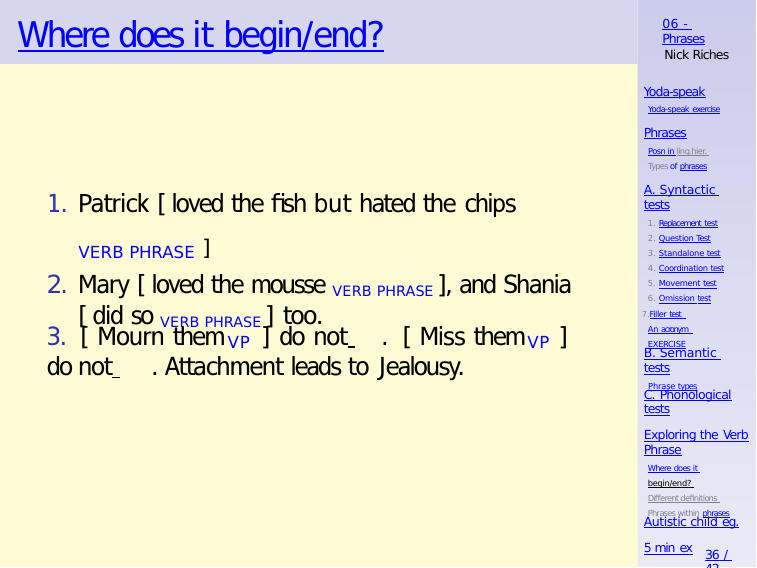

# Where does it begin/end?
06 - Phrases
Nick Riches
Yoda-speak
Yoda-speak exercise

Phrases
Posn in ling.hier.  Types of phrases
A. Syntactic tests
Replacement test
Question Test
Standalone test
Coordination test
Movement test
Omission test
Filler test  An acronym  EXERCISE
Patrick [ loved the fish but hated the chips
VERB PHRASE ]
Mary [ loved the mousse VERB PHRASE ], and Shania   [ did so VERB PHRASE ] too.
3.  [ Mourn them	] do not 	.  [ Miss them	] do
VP	VP
B. Semantic tests
Phrase types
not 	. Attachment leads to Jealousy.
C. Phonological
tests
Exploring the Verb
Phrase
Where does it begin/end?  Different definitions  Phrases within phrases
Autistic child eg.
5 min ex
36 / 42